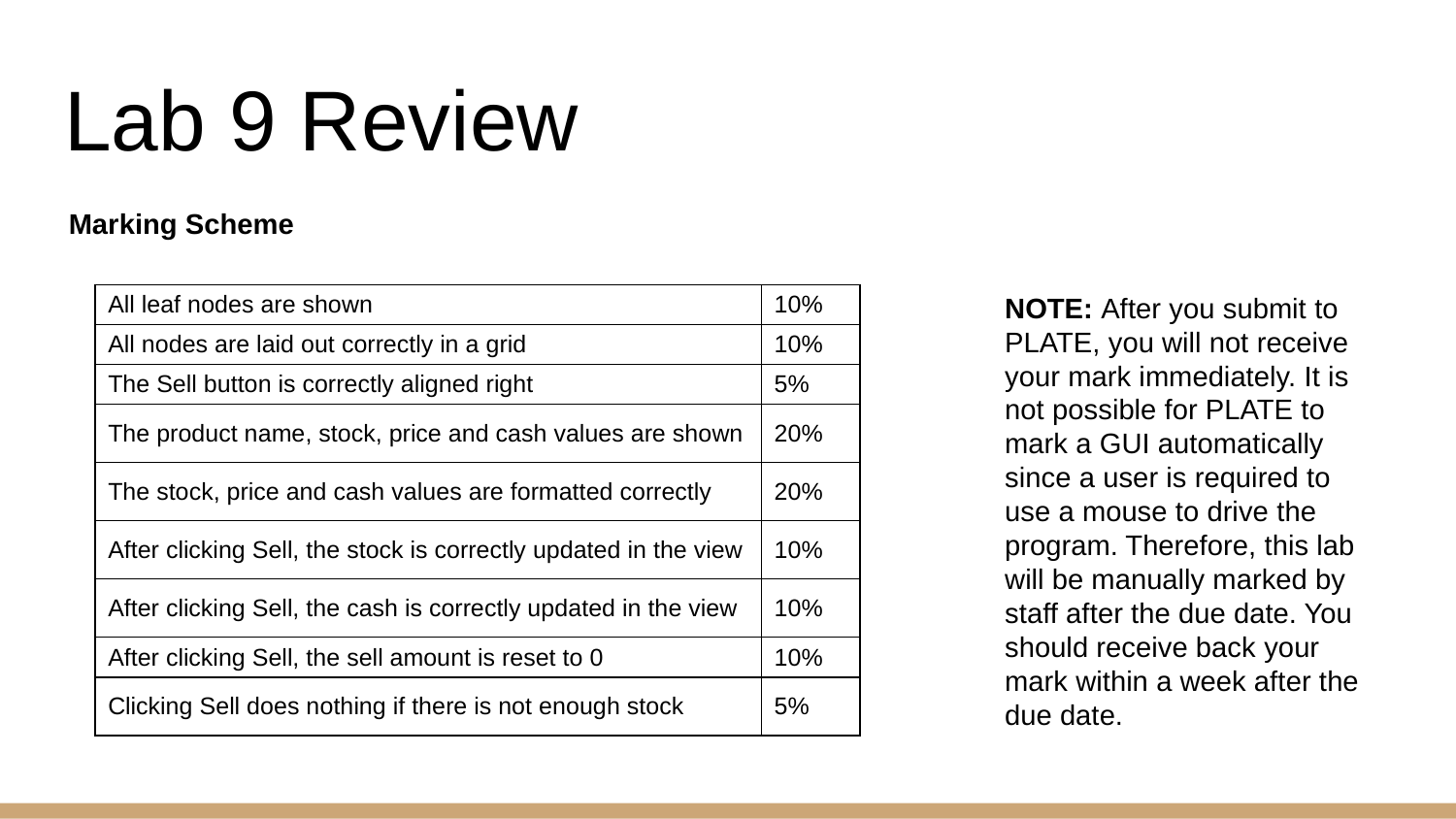

# Lab 9 Review
Marking Scheme
NOTE: After you submit to PLATE, you will not receive your mark immediately. It is not possible for PLATE to mark a GUI automatically since a user is required to use a mouse to drive the program. Therefore, this lab will be manually marked by staff after the due date. You should receive back your mark within a week after the due date.
| All leaf nodes are shown | 10% |
| --- | --- |
| All nodes are laid out correctly in a grid | 10% |
| The Sell button is correctly aligned right | 5% |
| The product name, stock, price and cash values are shown | 20% |
| The stock, price and cash values are formatted correctly | 20% |
| After clicking Sell, the stock is correctly updated in the view | 10% |
| After clicking Sell, the cash is correctly updated in the view | 10% |
| After clicking Sell, the sell amount is reset to 0 | 10% |
| Clicking Sell does nothing if there is not enough stock | 5% |